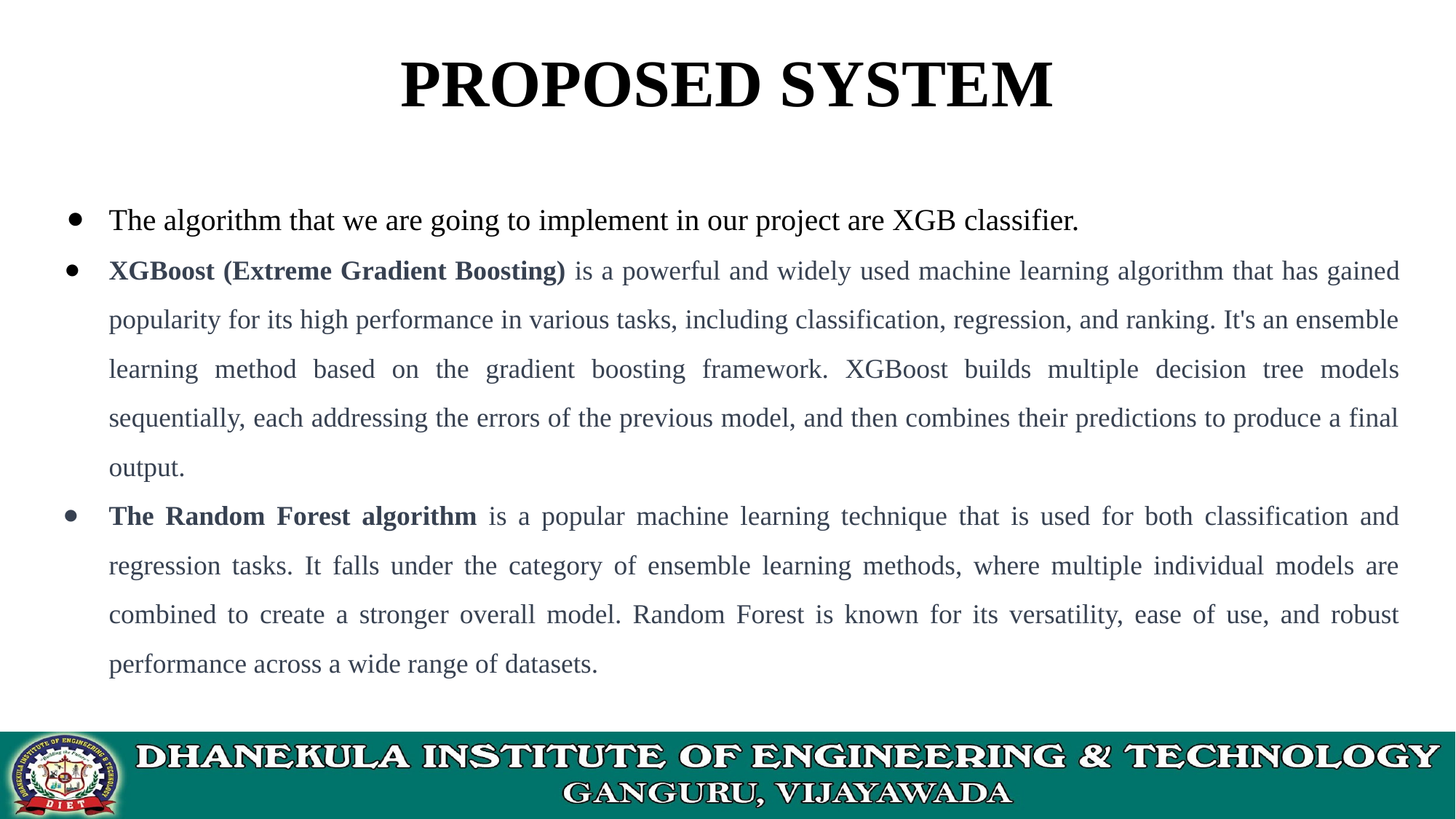

PROPOSED SYSTEM
The algorithm that we are going to implement in our project are XGB classifier.
XGBoost (Extreme Gradient Boosting) is a powerful and widely used machine learning algorithm that has gained popularity for its high performance in various tasks, including classification, regression, and ranking. It's an ensemble learning method based on the gradient boosting framework. XGBoost builds multiple decision tree models sequentially, each addressing the errors of the previous model, and then combines their predictions to produce a final output.
The Random Forest algorithm is a popular machine learning technique that is used for both classification and regression tasks. It falls under the category of ensemble learning methods, where multiple individual models are combined to create a stronger overall model. Random Forest is known for its versatility, ease of use, and robust performance across a wide range of datasets.